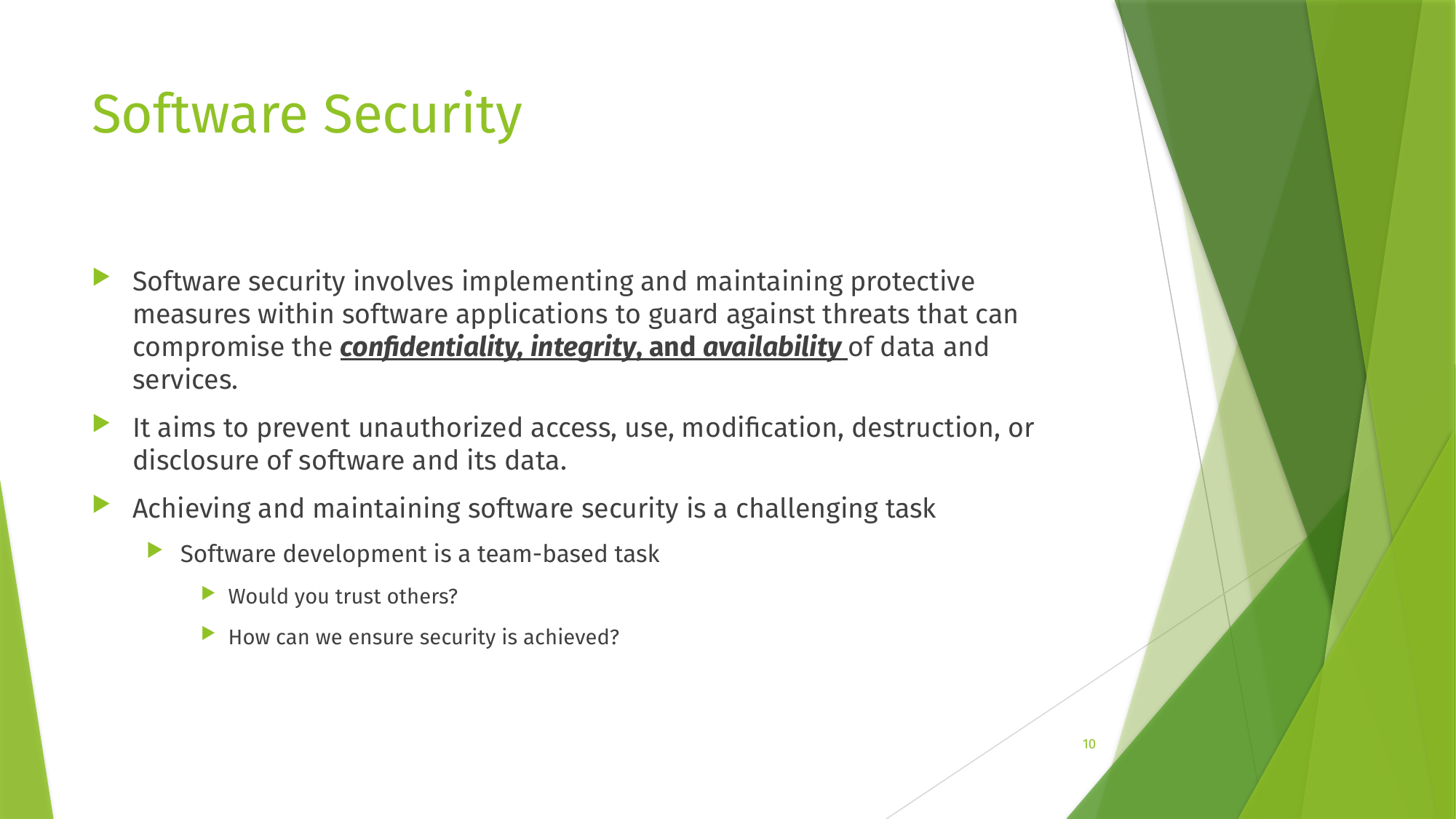

# Software Security
Software security involves implementing and maintaining protective measures within software applications to guard against threats that can compromise the confidentiality, integrity, and availability of data and services.
It aims to prevent unauthorized access, use, modification, destruction, or disclosure of software and its data.
Achieving and maintaining software security is a challenging task
Software development is a team-based task
Would you trust others?
How can we ensure security is achieved?
10